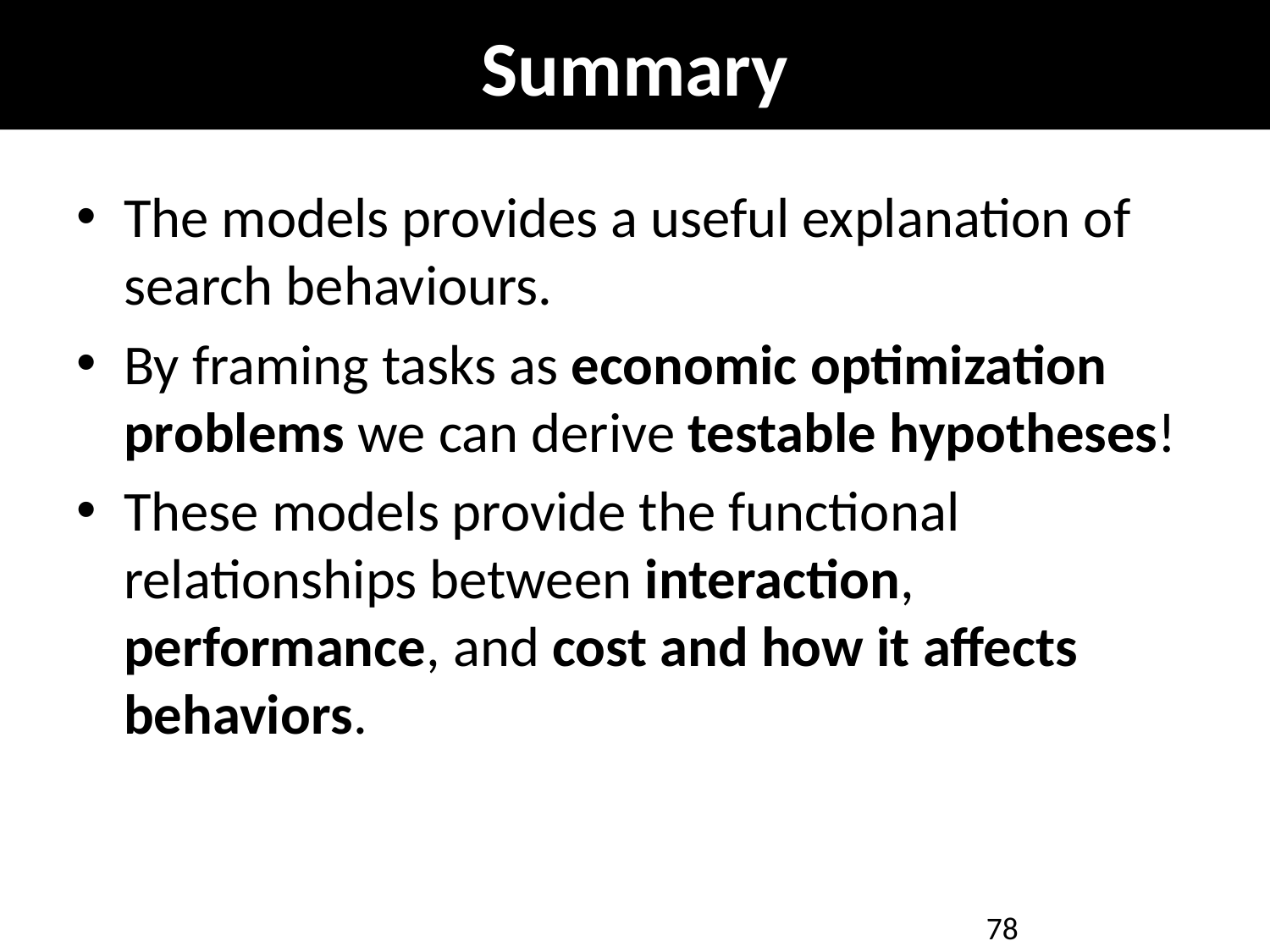

# Summary
The models provides a useful explanation of search behaviours.
By framing tasks as economic optimization problems we can derive testable hypotheses!
These models provide the functional relationships between interaction, performance, and cost and how it affects behaviors.

78